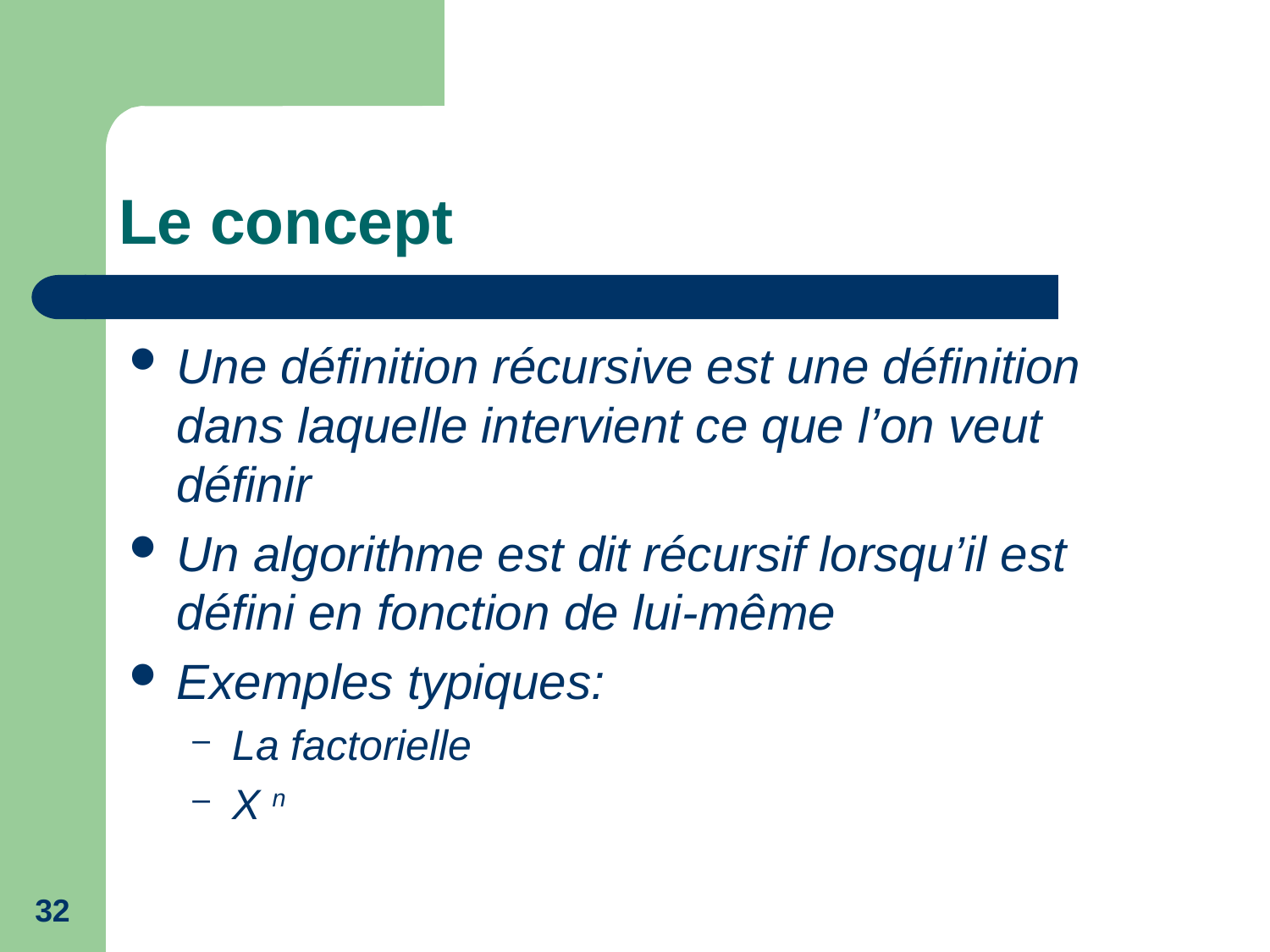

# Le concept
Une définition récursive est une définition dans laquelle intervient ce que l’on veut définir
Un algorithme est dit récursif lorsqu’il est défini en fonction de lui-même
Exemples typiques:
La factorielle
X n
32